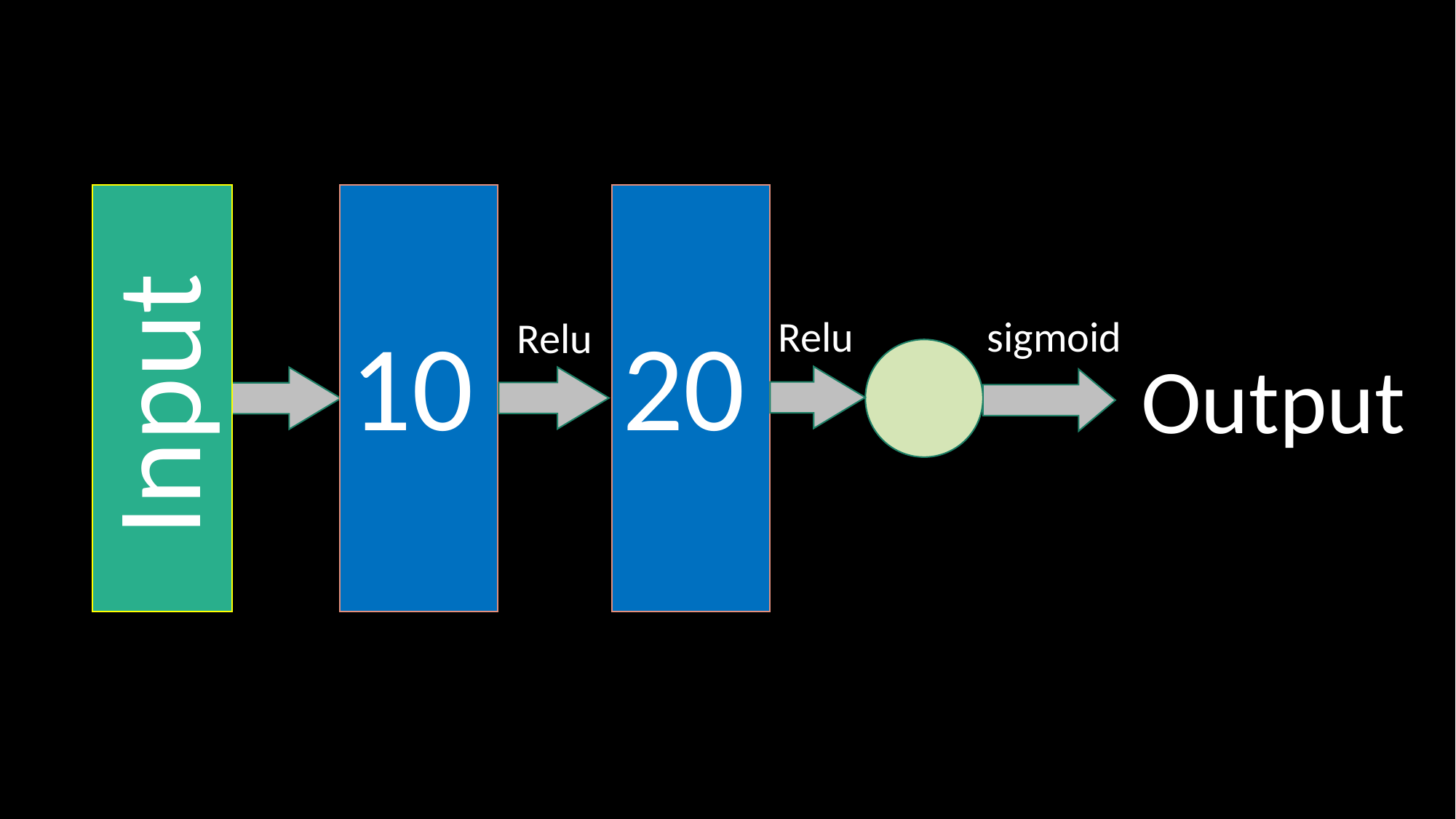

sigmoid
Relu
10
20
Input
Relu
Output